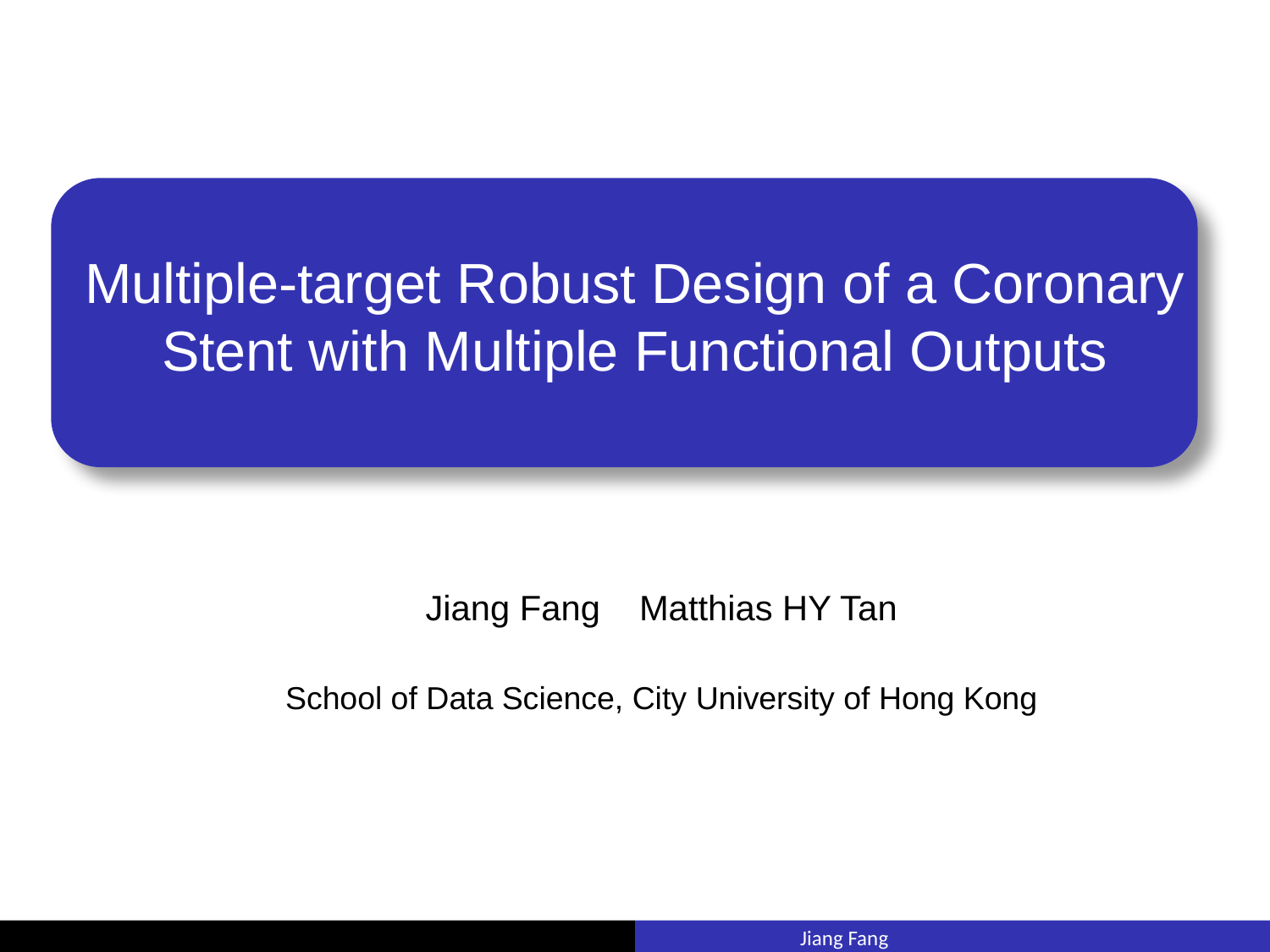

# Multiple-target Robust Design of a Coronary Stent with Multiple Functional Outputs
Jiang Fang    Matthias HY Tan

School of Data Science, City University of Hong Kong
Jiang Fang